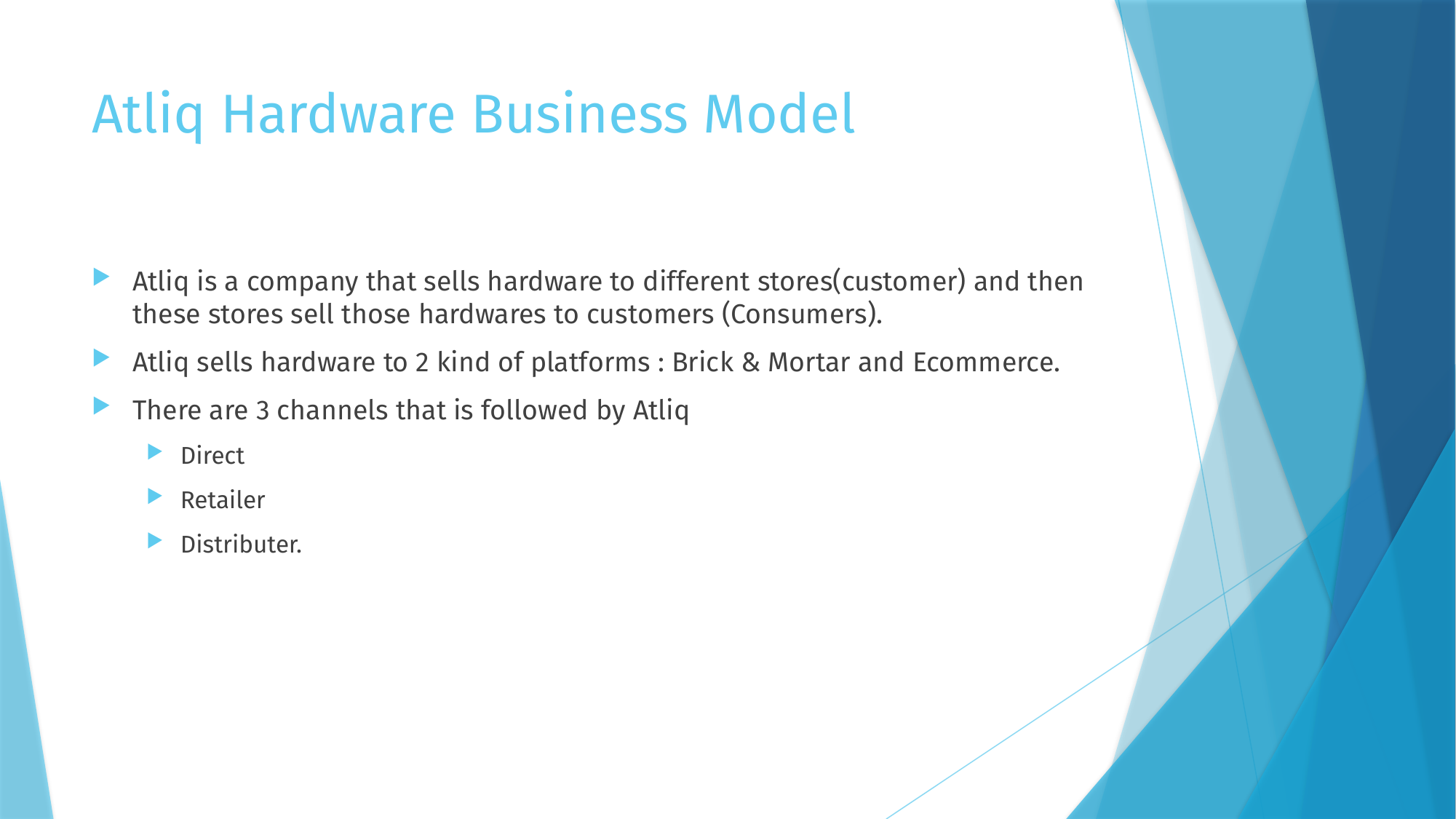

# Atliq Hardware Business Model
Atliq is a company that sells hardware to different stores(customer) and then these stores sell those hardwares to customers (Consumers).
Atliq sells hardware to 2 kind of platforms : Brick & Mortar and Ecommerce.
There are 3 channels that is followed by Atliq
Direct
Retailer
Distributer.